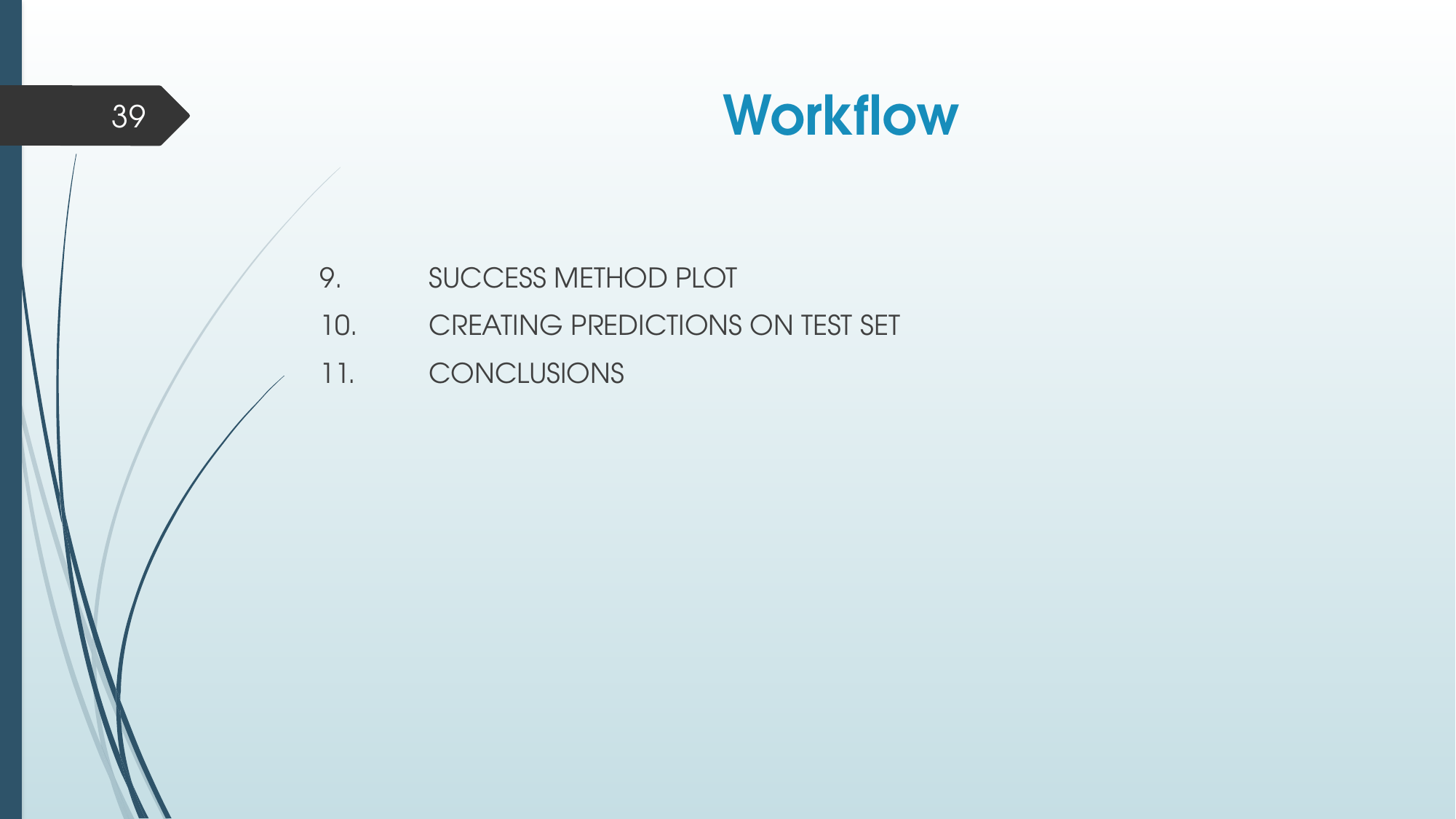

# Workflow
39
9.	SUCCESS METHOD PLOT
10.	CREATING PREDICTIONS ON TEST SET
11.	CONCLUSIONS